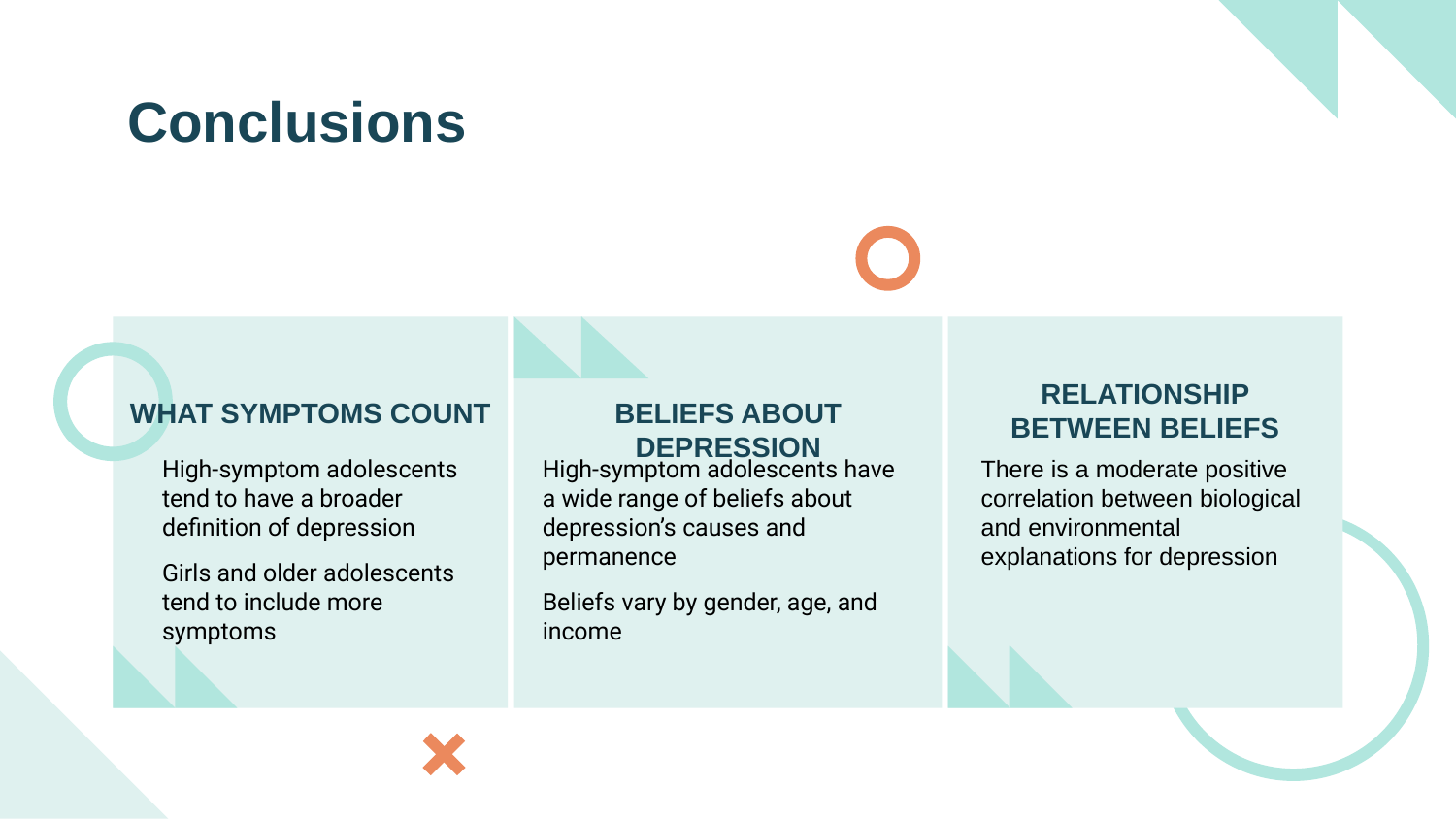

# Conclusions

RELATIONSHIP BETWEEN BELIEFS
WHAT SYMPTOMS COUNT
BELIEFS ABOUT DEPRESSION
High-symptom adolescents tend to have a broader definition of depression
Girls and older adolescents tend to include more symptoms
High-symptom adolescents have a wide range of beliefs about depression’s causes and permanence
Beliefs vary by gender, age, and income
There is a moderate positive correlation between biological and environmental explanations for depression